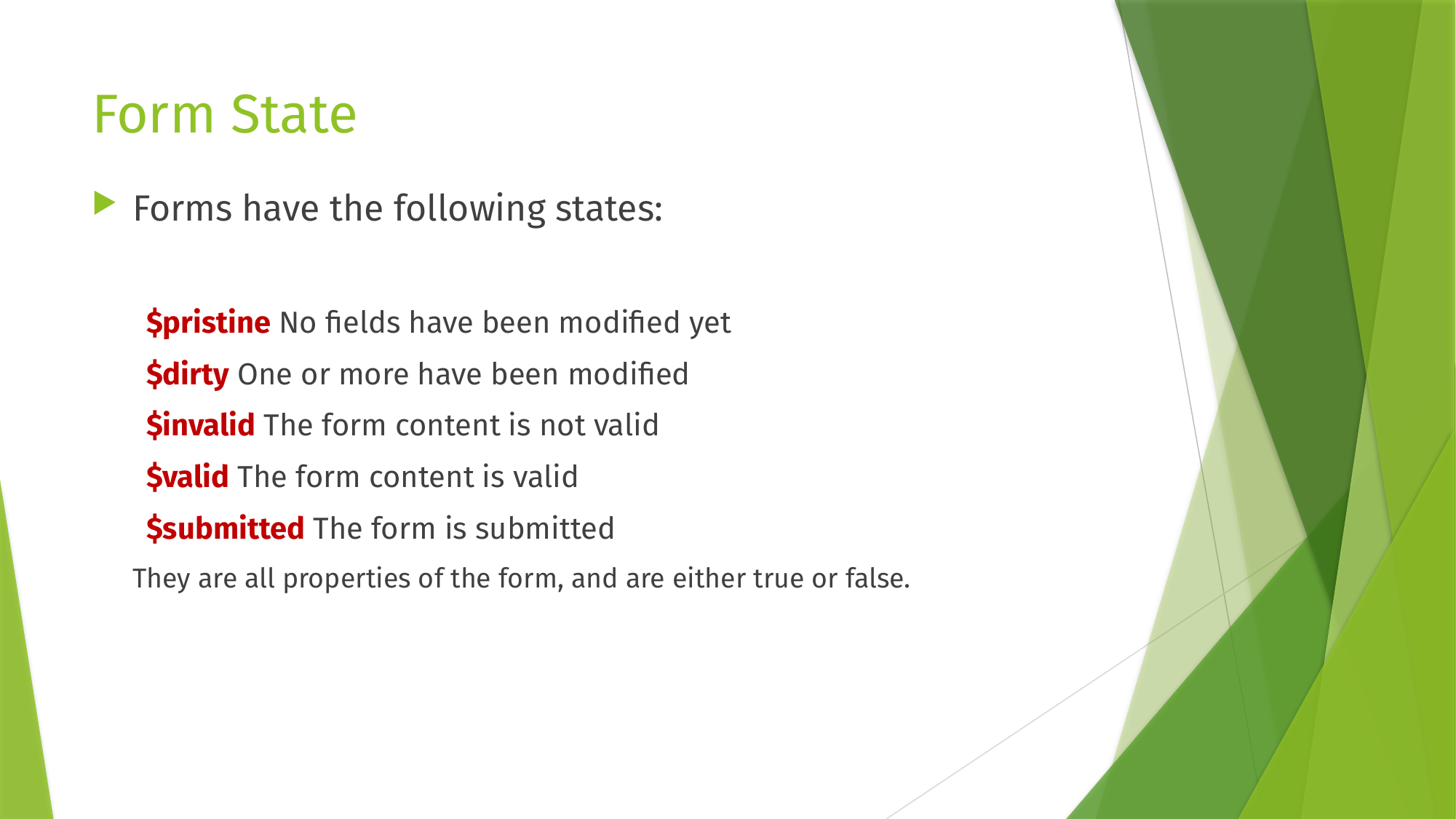

# Form State
Forms have the following states:

$pristine No fields have been modified yet
$dirty One or more have been modified
$invalid The form content is not valid
$valid The form content is valid
$submitted The form is submitted
	They are all properties of the form, and are either true or false.